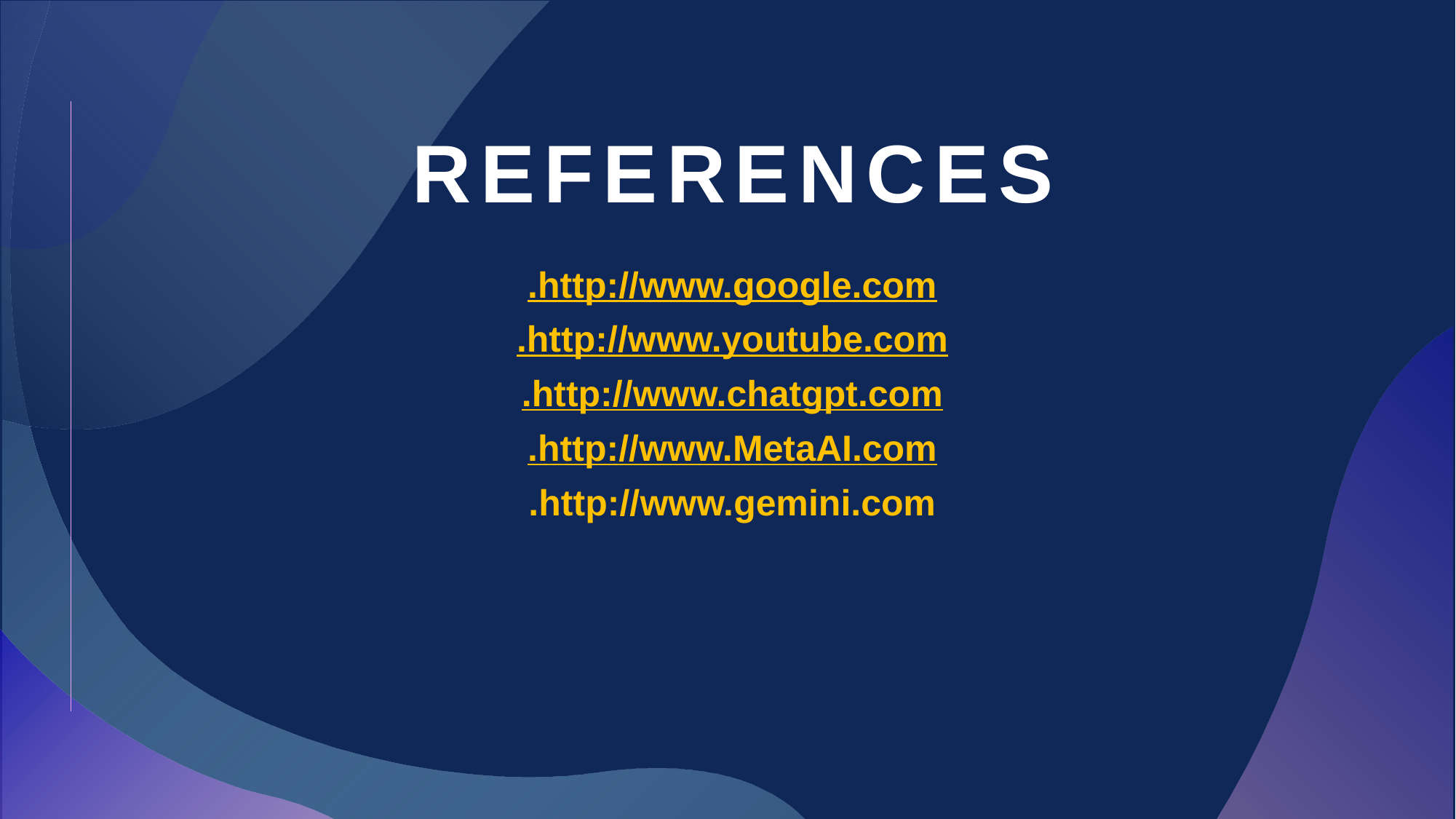

# REFERENCES
.http://www.google.com
.http://www.youtube.com
.http://www.chatgpt.com
.http://www.MetaAI.com
.http://www.gemini.com